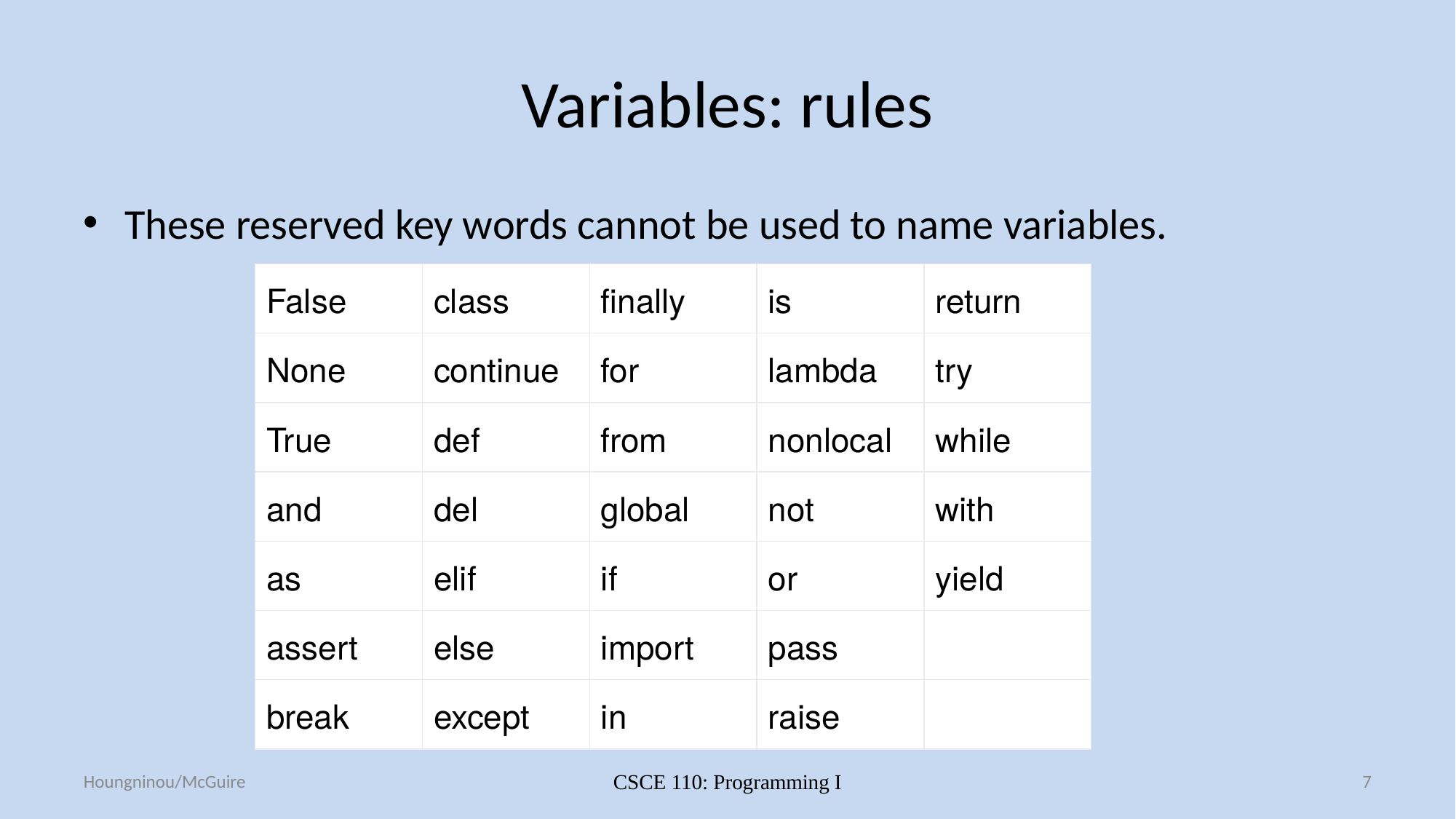

# Variables: rules
These reserved key words cannot be used to name variables.
| False | class | finally | is | return |
| --- | --- | --- | --- | --- |
| None | continue | for | lambda | try |
| True | def | from | nonlocal | while |
| and | del | global | not | with |
| as | elif | if | or | yield |
| assert | else | import | pass |  |
| break | except | in | raise |  |
Houngninou/McGuire
CSCE 110: Programming I
7